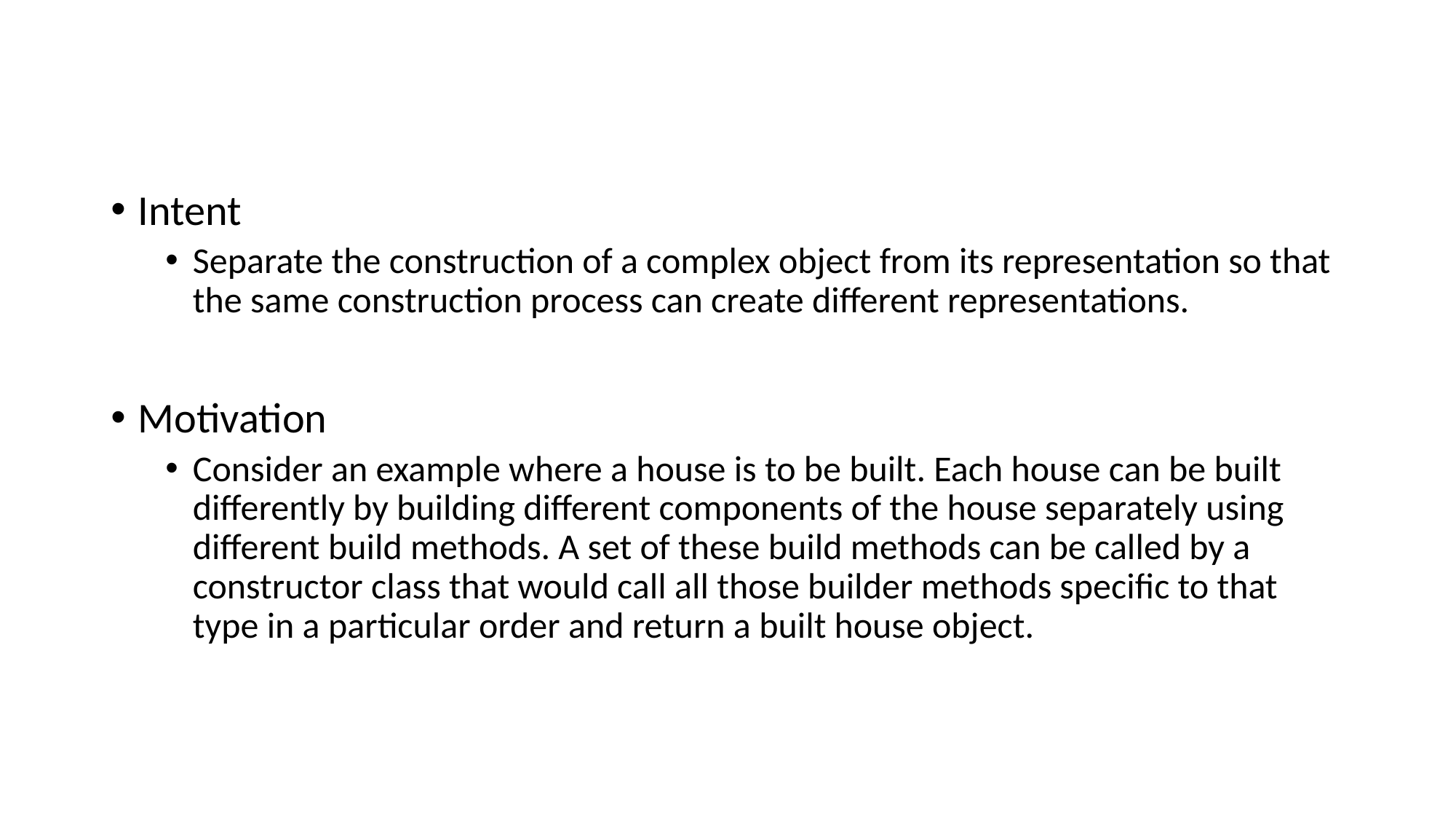

Intent
Separate the construction of a complex object from its representation so that the same construction process can create different representations.

Motivation
Consider an example where a house is to be built. Each house can be built differently by building different components of the house separately using different build methods. A set of these build methods can be called by a constructor class that would call all those builder methods specific to that type in a particular order and return a built house object.